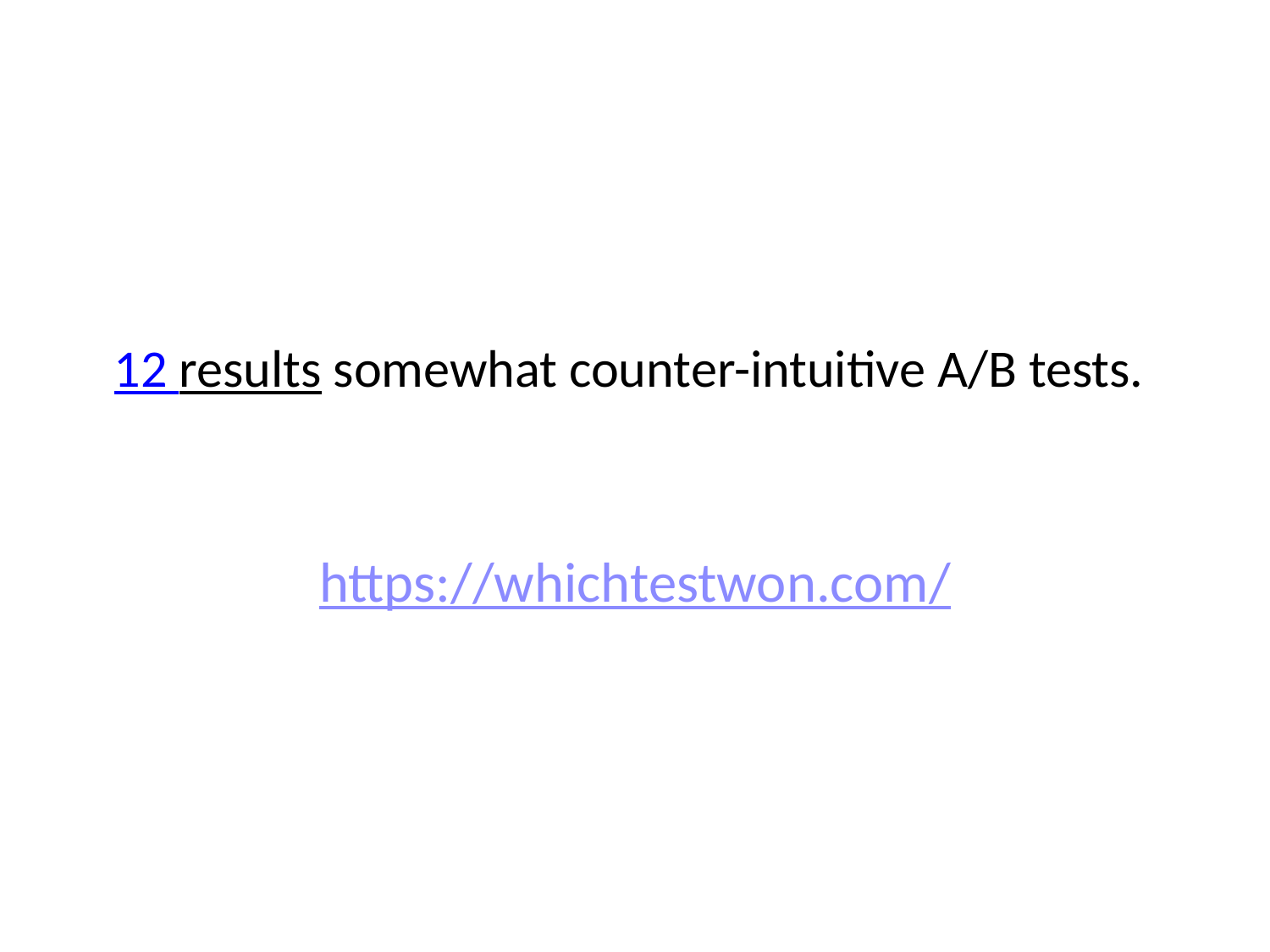

# 12 results somewhat counter-intuitive A/B tests.
https://whichtestwon.com/